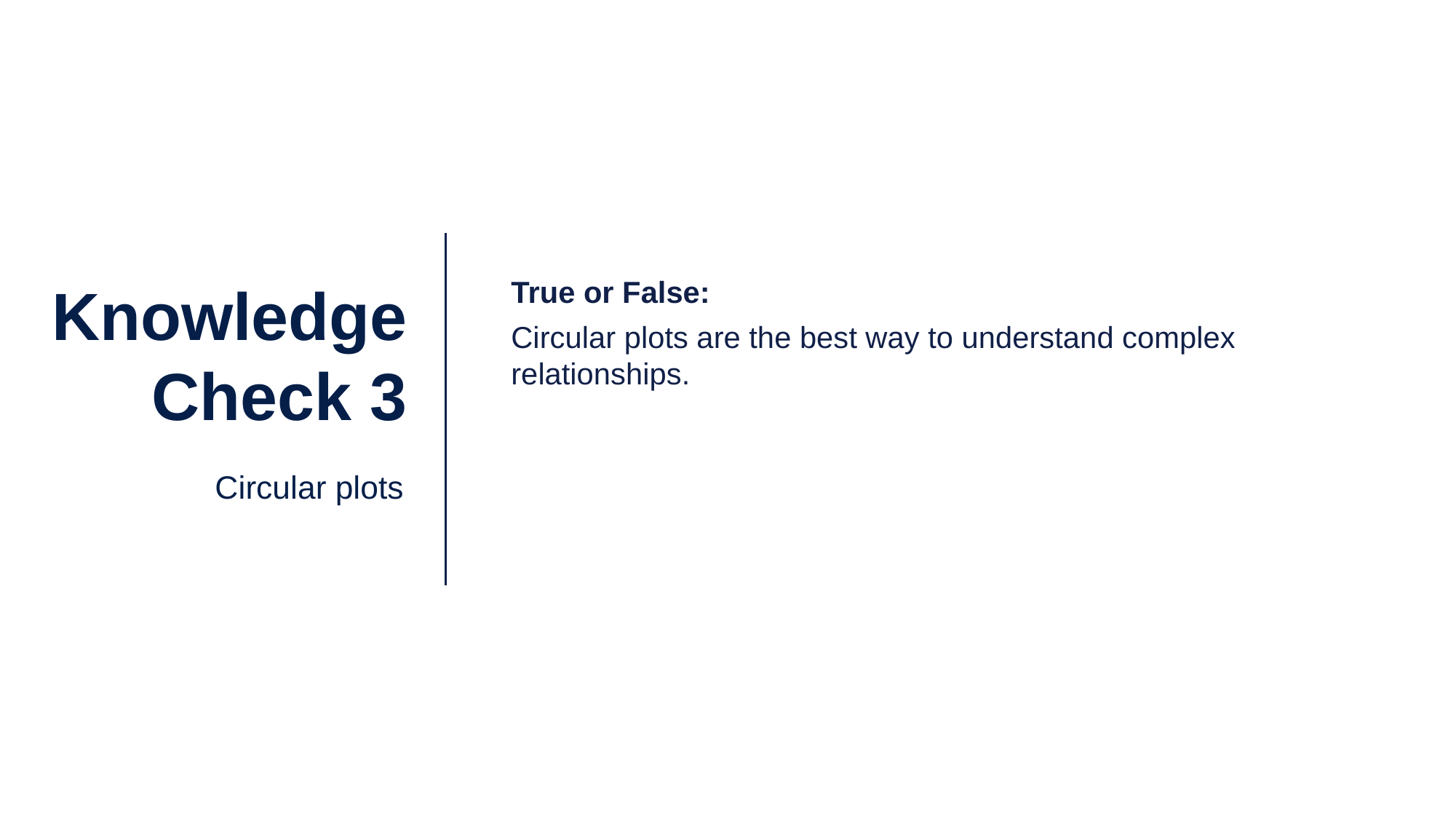

True or False:
Circular plots are the best way to understand complex relationships.
Knowledge Check 3
Circular plots